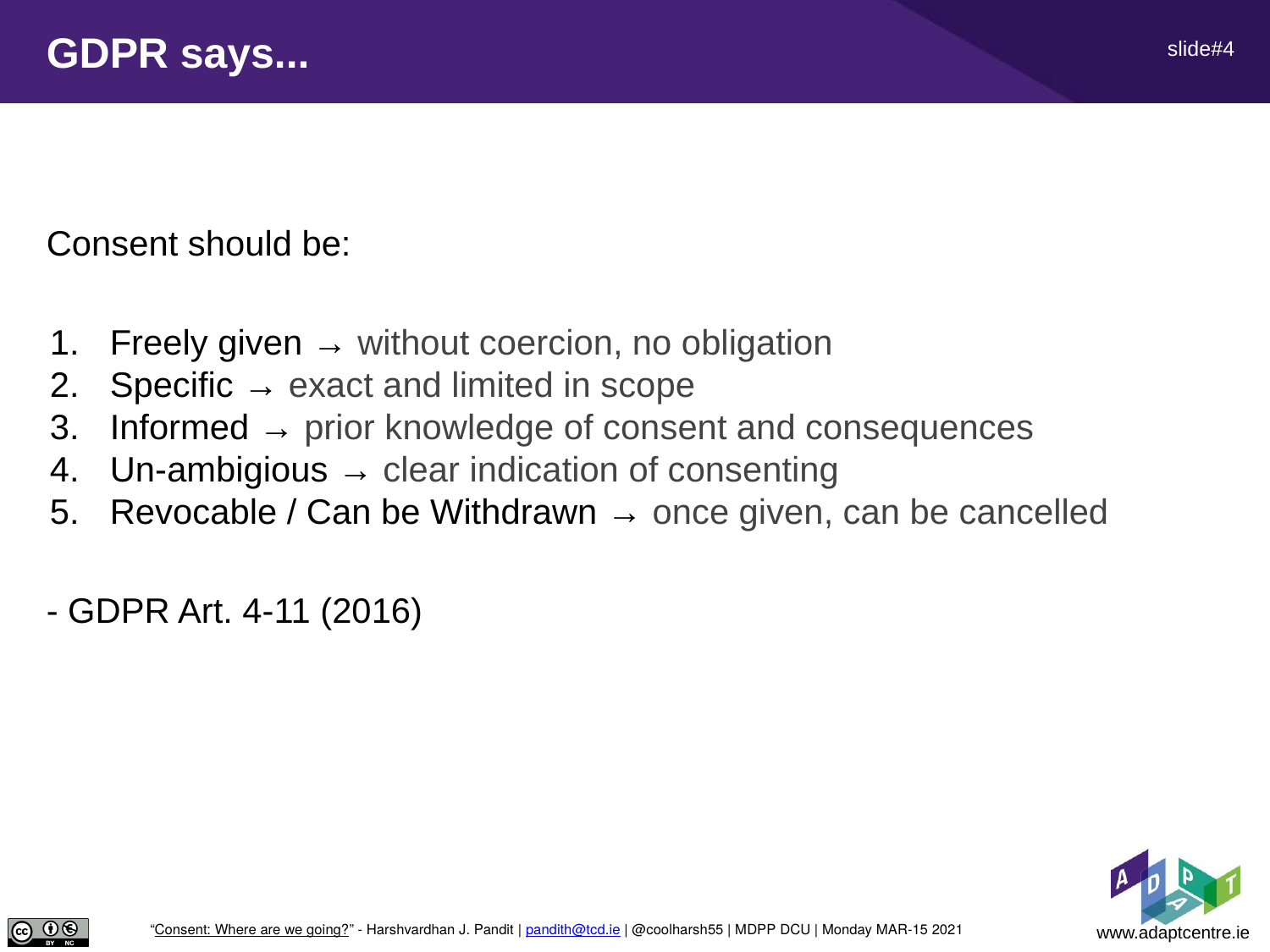

# GDPR says...
slide#4
Consent should be:

Freely given → without coercion, no obligation
Specific → exact and limited in scope
Informed → prior knowledge of consent and consequences
Un-ambigious → clear indication of consenting
Revocable / Can be Withdrawn → once given, can be cancelled

- GDPR Art. 4-11 (2016)